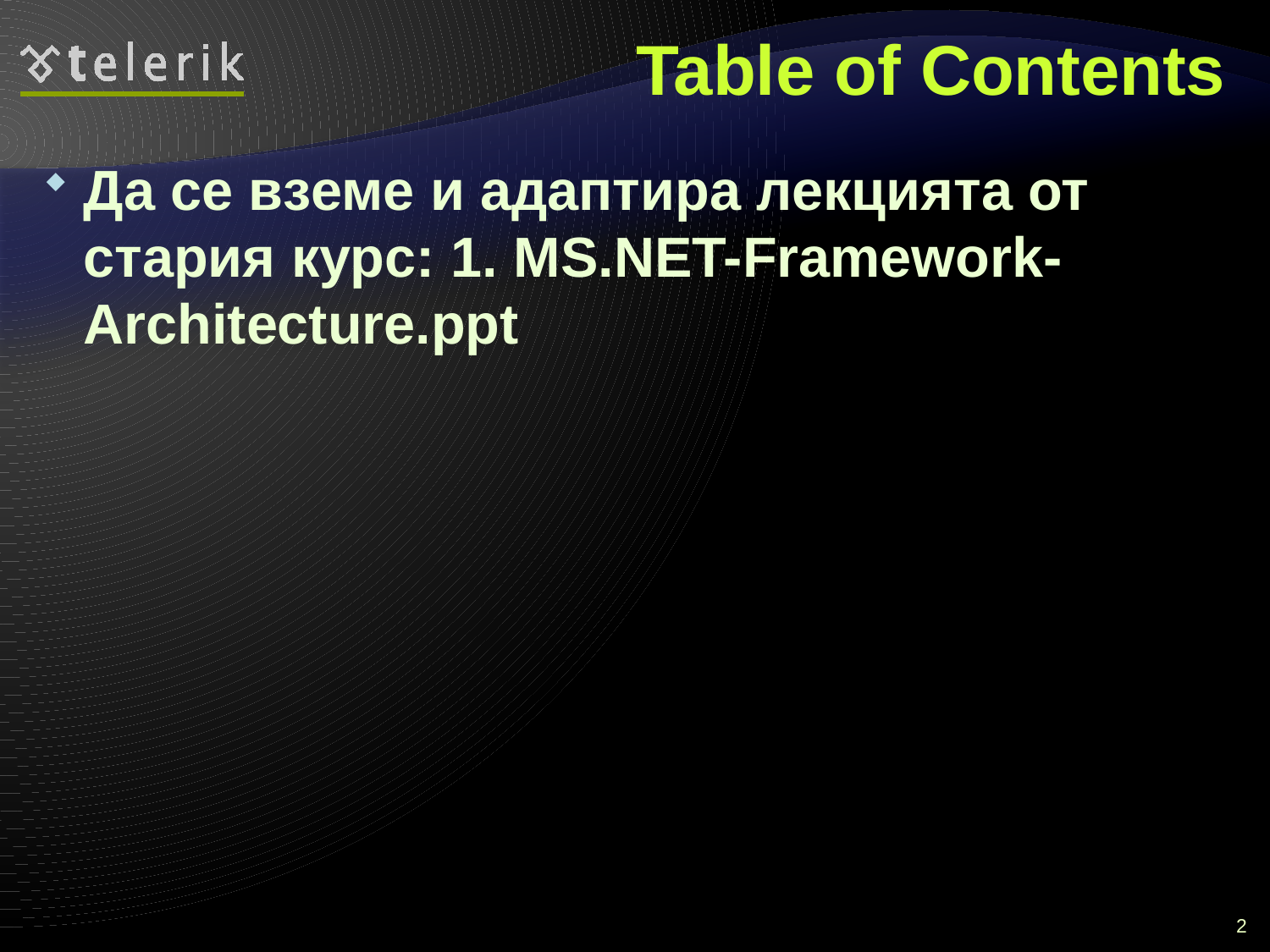

# Table of Contents
Да се вземе и адаптира лекцията от стария курс: 1. MS.NET-Framework-Architecture.ppt
2